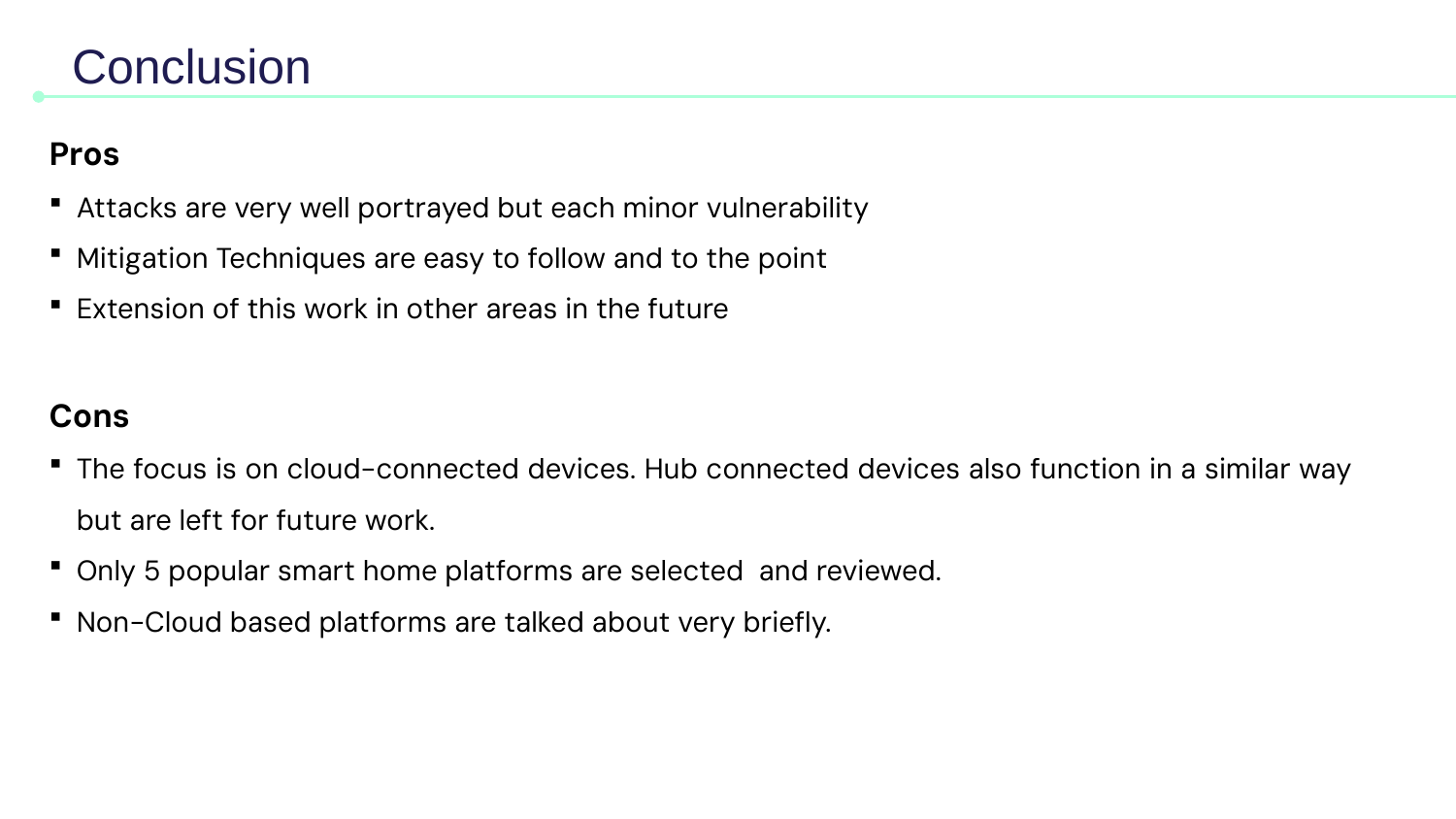

# Conclusion
Pros
Attacks are very well portrayed but each minor vulnerability
Mitigation Techniques are easy to follow and to the point
Extension of this work in other areas in the future

Cons
The focus is on cloud-connected devices. Hub connected devices also function in a similar way but are left for future work.
Only 5 popular smart home platforms are selected  and reviewed.
Non-Cloud based platforms are talked about very briefly.